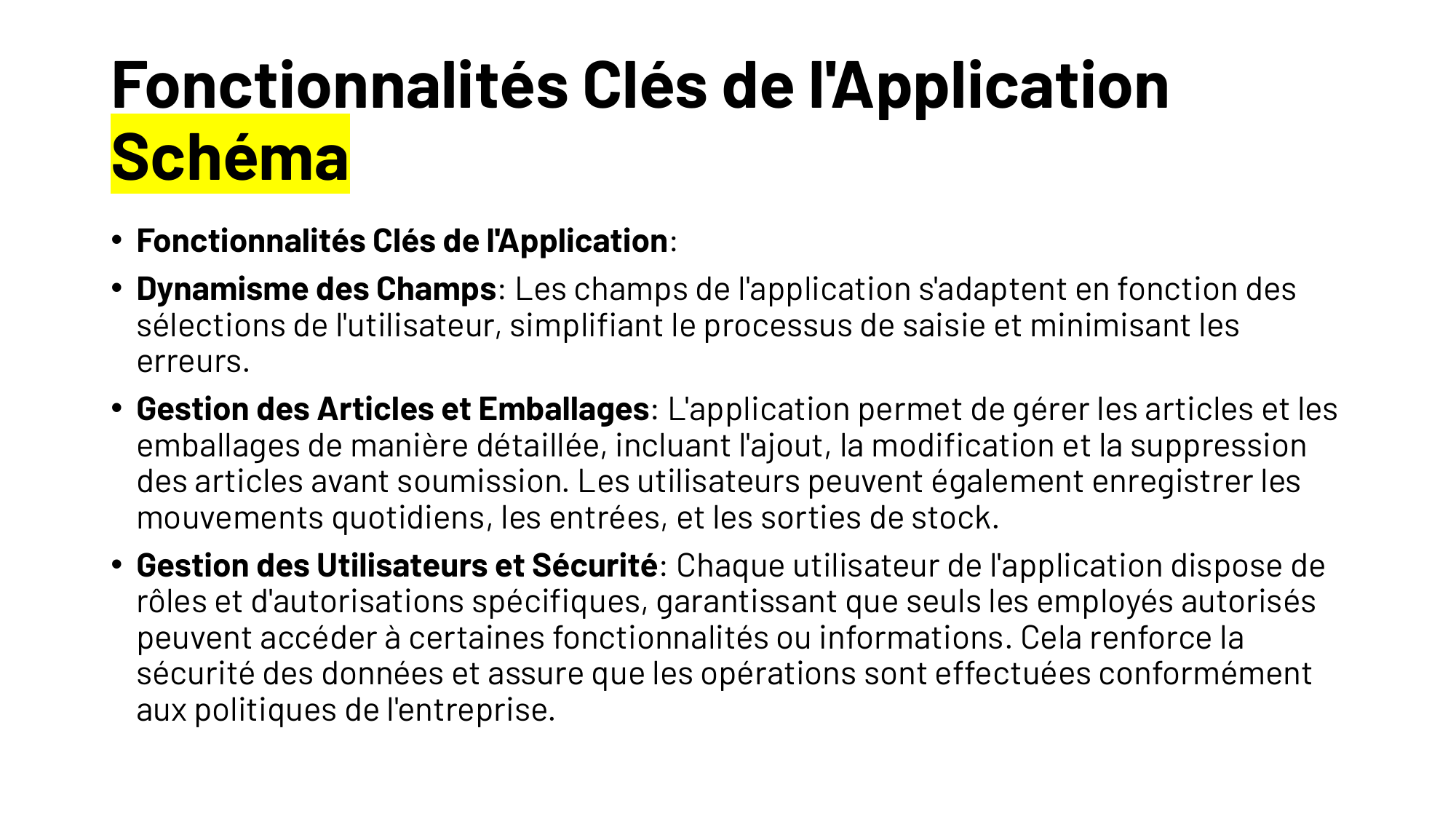

# Fonctionnalités Clés de l'Application  Schéma
Fonctionnalités Clés de l'Application:
Dynamisme des Champs: Les champs de l'application s'adaptent en fonction des sélections de l'utilisateur, simplifiant le processus de saisie et minimisant les erreurs.
Gestion des Articles et Emballages: L'application permet de gérer les articles et les emballages de manière détaillée, incluant l'ajout, la modification et la suppression des articles avant soumission. Les utilisateurs peuvent également enregistrer les mouvements quotidiens, les entrées, et les sorties de stock.
Gestion des Utilisateurs et Sécurité: Chaque utilisateur de l'application dispose de rôles et d'autorisations spécifiques, garantissant que seuls les employés autorisés peuvent accéder à certaines fonctionnalités ou informations. Cela renforce la sécurité des données et assure que les opérations sont effectuées conformément aux politiques de l'entreprise.